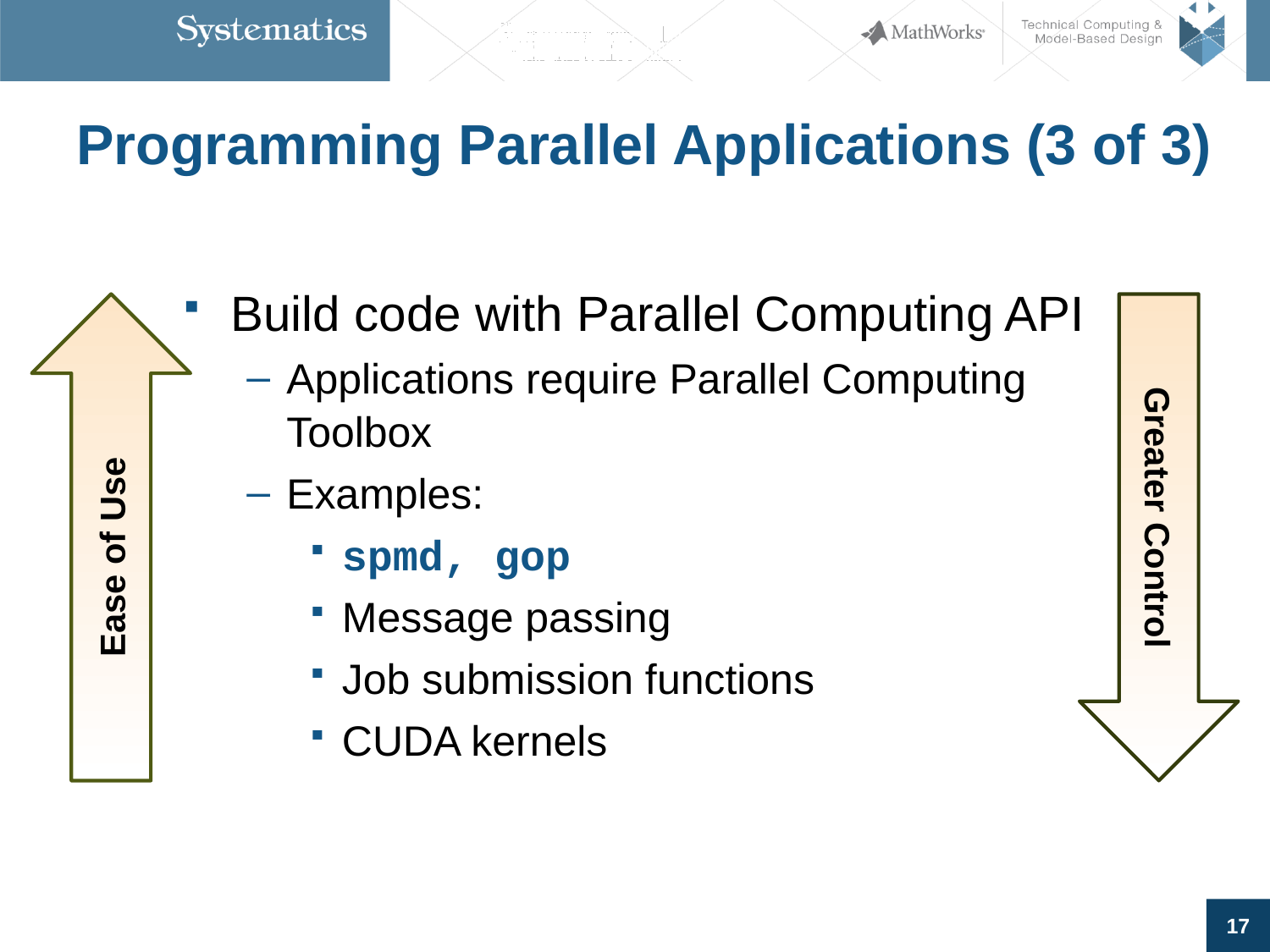

# Programming Parallel Applications (3 of 3)

Build code with Parallel Computing API
Applications require Parallel Computing Toolbox
Examples:
spmd, gop
Message passing
Job submission functions
CUDA kernels

Ease of Use
Greater Control